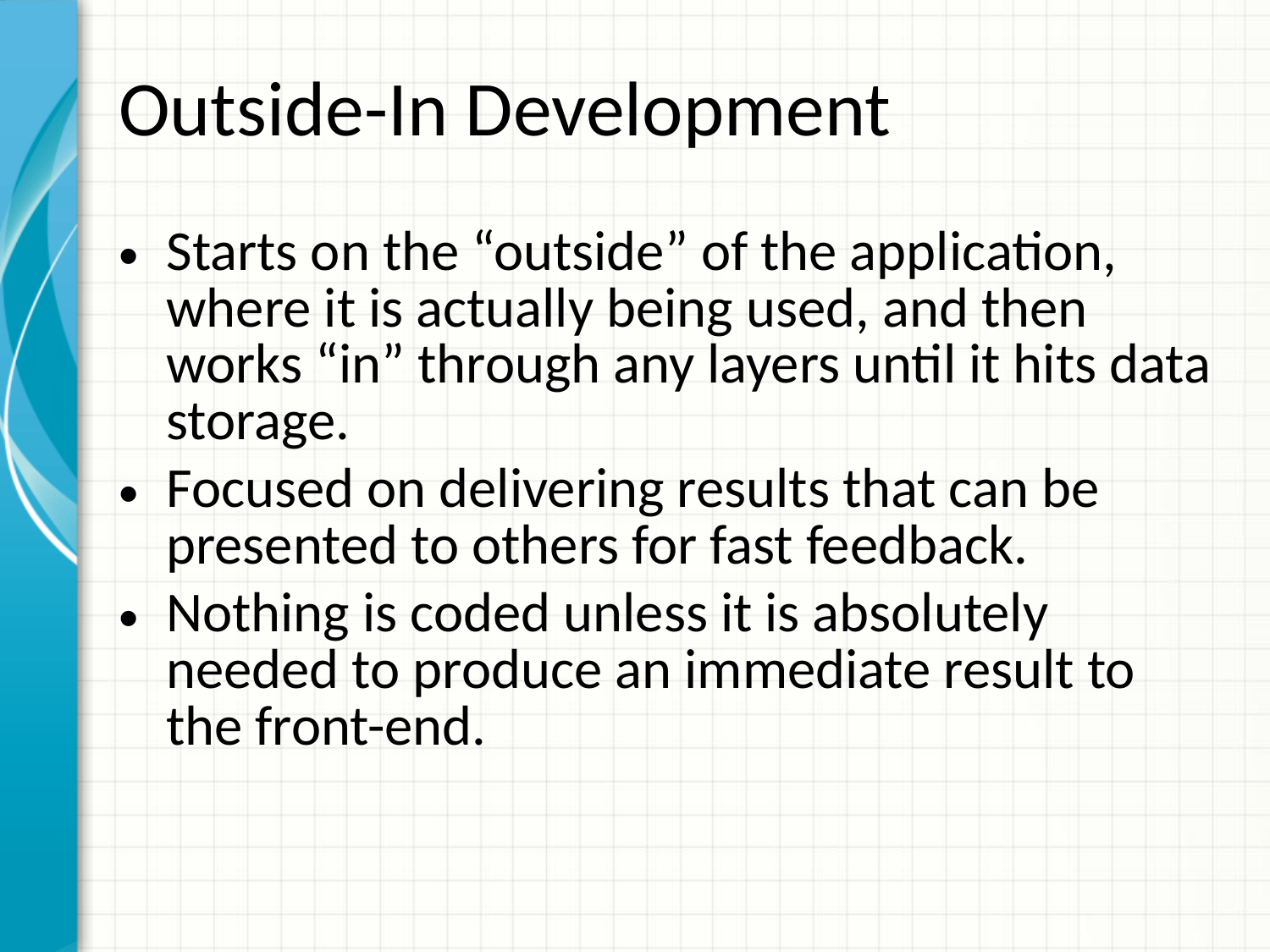

# Outside-In Development
Starts on the “outside” of the application, where it is actually being used, and then works “in” through any layers until it hits data storage.
Focused on delivering results that can be presented to others for fast feedback.
Nothing is coded unless it is absolutely needed to produce an immediate result to the front-end.